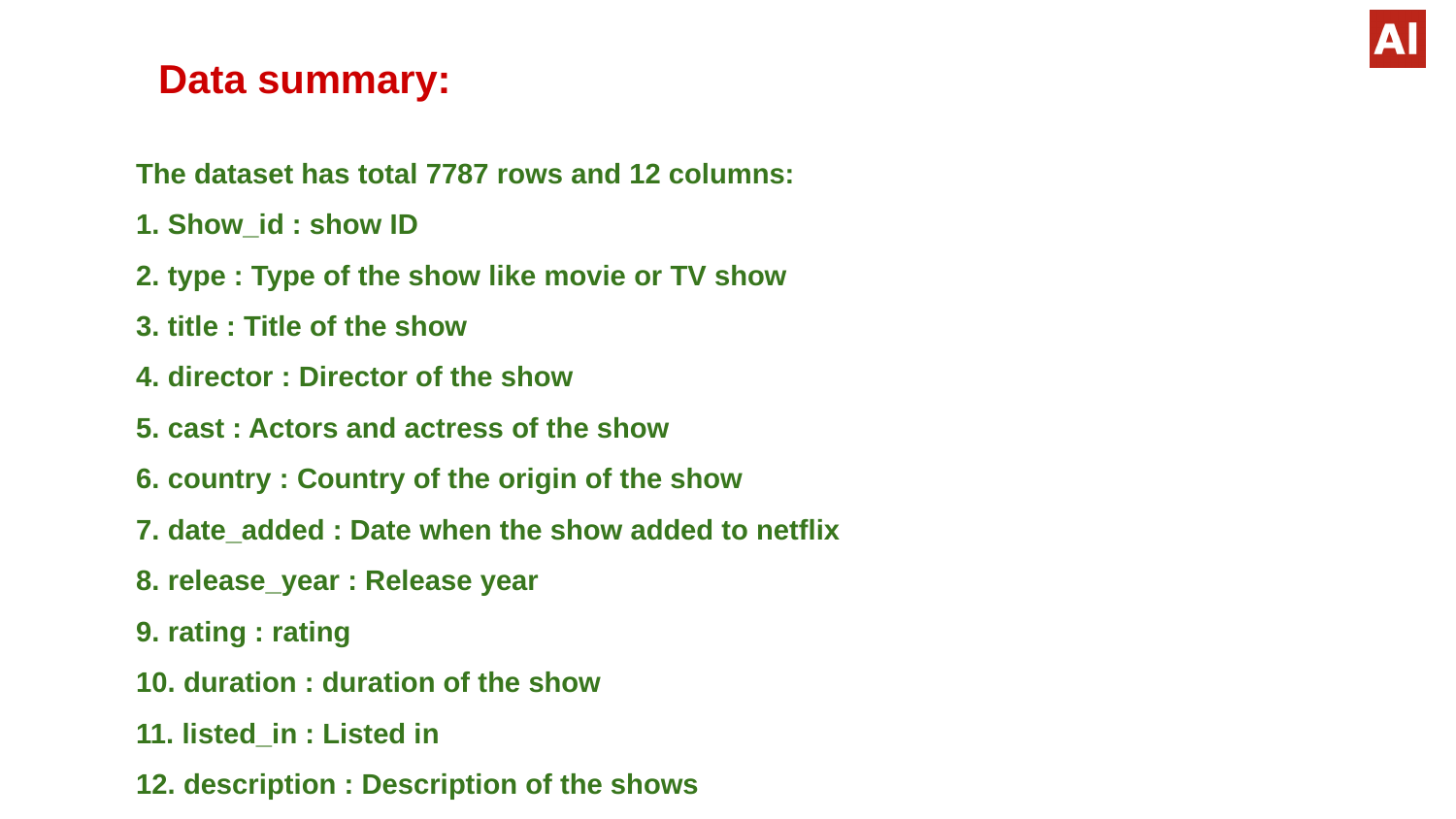

# Data summary:

The dataset has total 7787 rows and 12 columns:
1. Show_id : show ID
2. type : Type of the show like movie or TV show
3. title : Title of the show
4. director : Director of the show
5. cast : Actors and actress of the show
6. country : Country of the origin of the show
7. date_added : Date when the show added to netflix
8. release_year : Release year
9. rating : rating
10. duration : duration of the show
11. listed_in : Listed in
12. description : Description of the shows